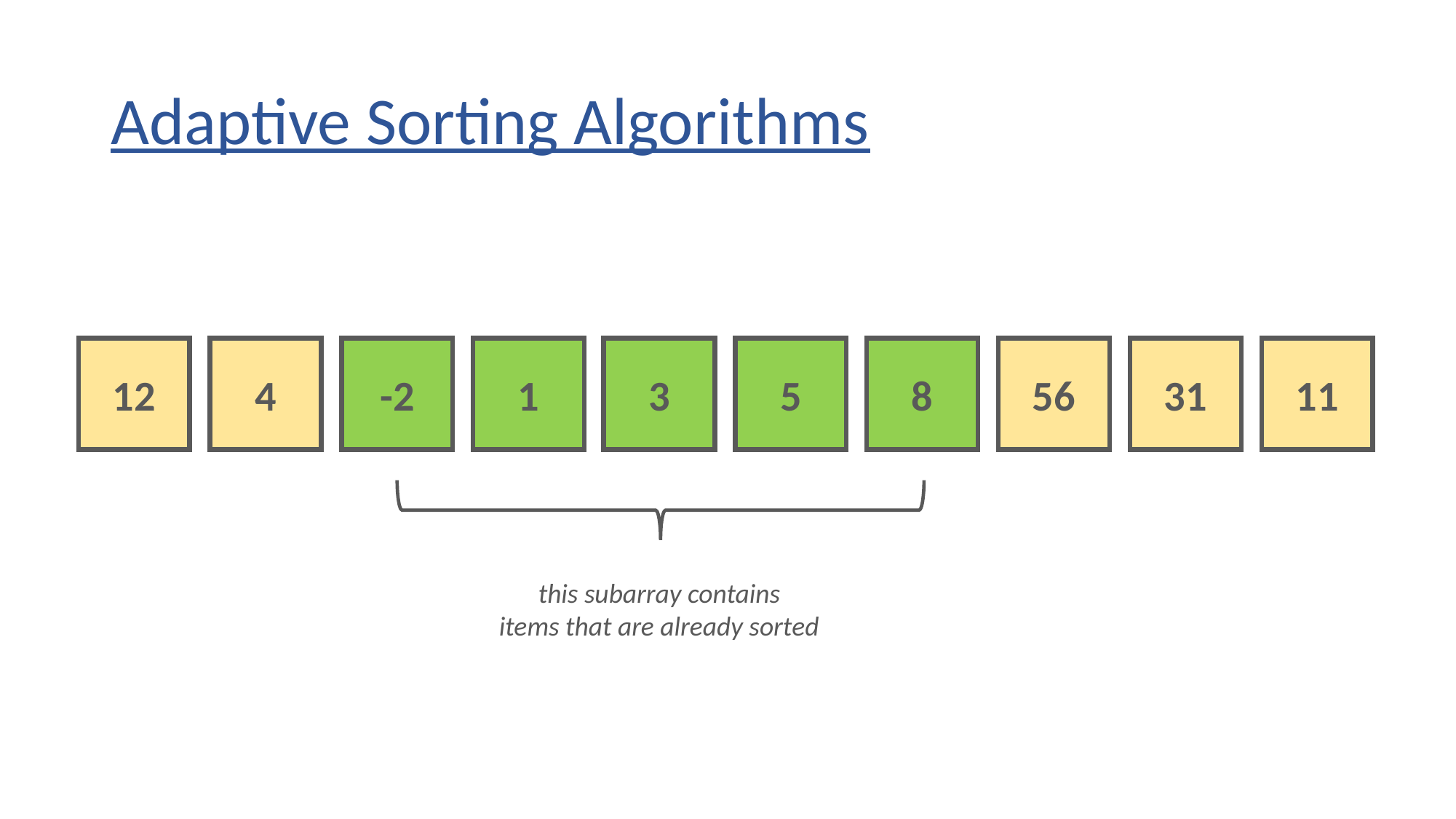

# Adaptive Sorting Algorithms

12
4
-2
1
3
5
8
56
31
11
this subarray contains
items that are already sorted